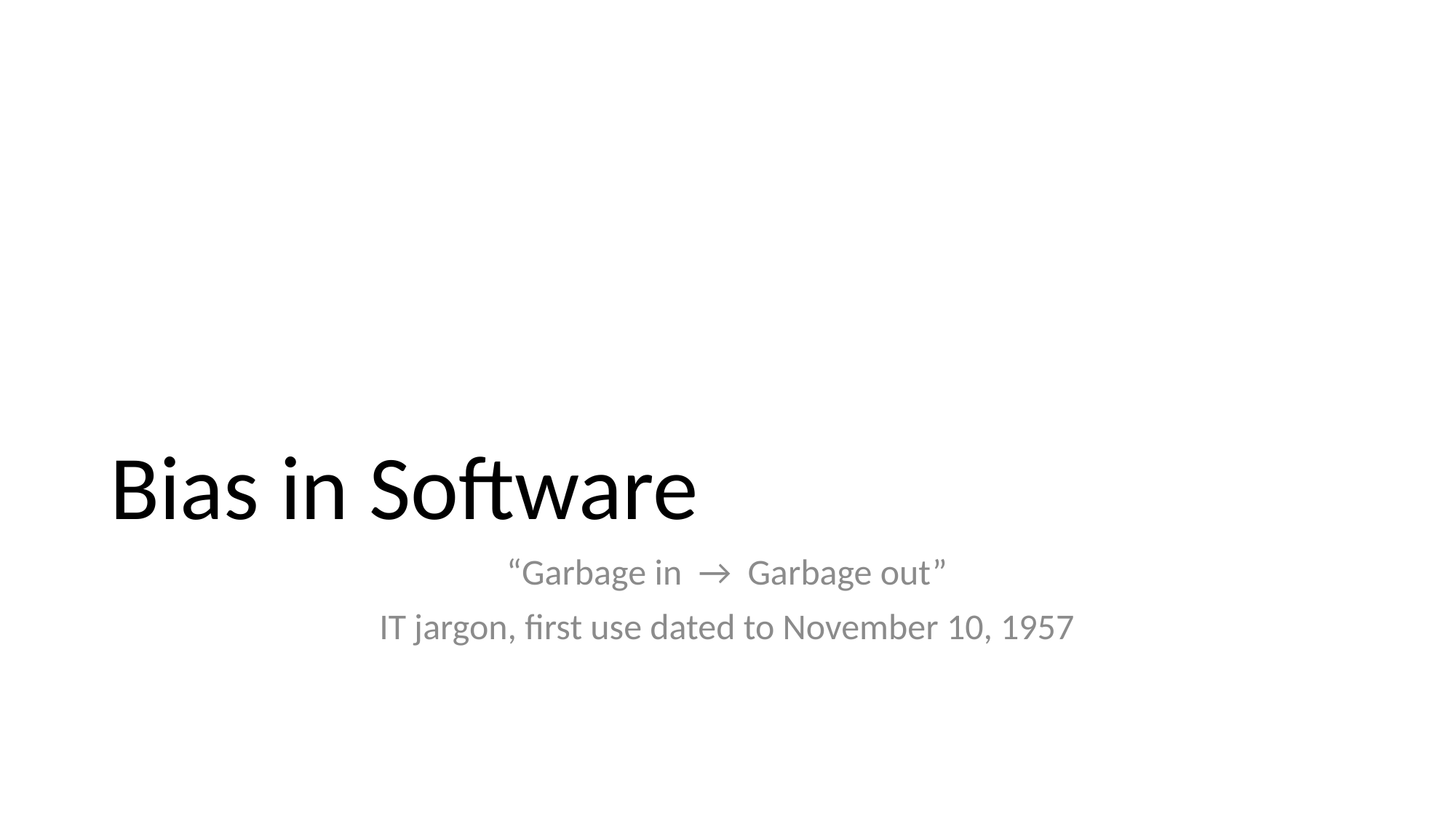

# Bias in Software
“Garbage in  →  Garbage out”
IT jargon, first use dated to November 10, 1957